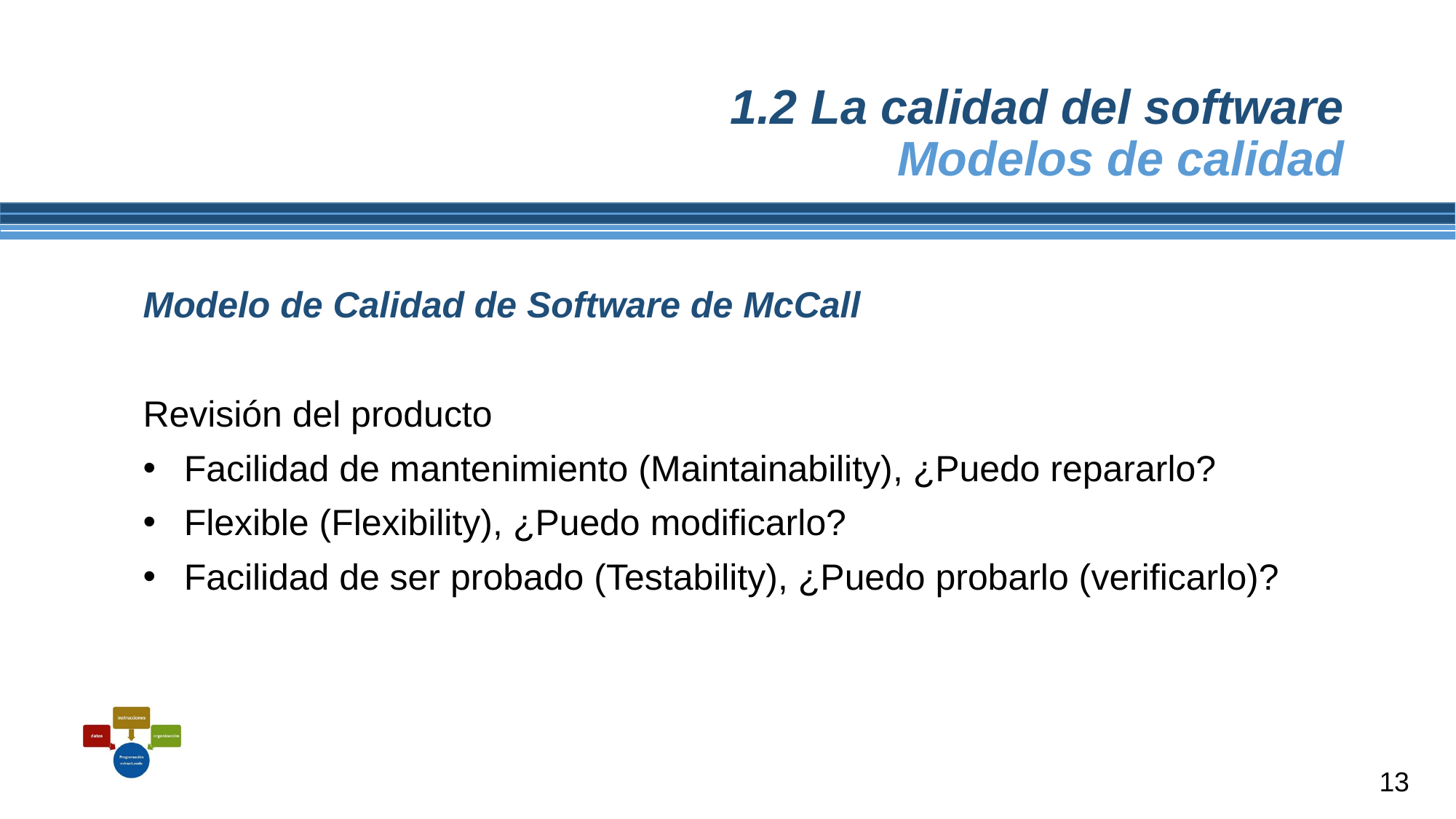

# 1.2 La calidad del software Modelos de calidad

Modelo de Calidad de Software de McCall

Revisión del producto
Facilidad de mantenimiento (Maintainability), ¿Puedo repararlo?
Flexible (Flexibility), ¿Puedo modificarlo?
Facilidad de ser probado (Testability), ¿Puedo probarlo (verificarlo)?
13